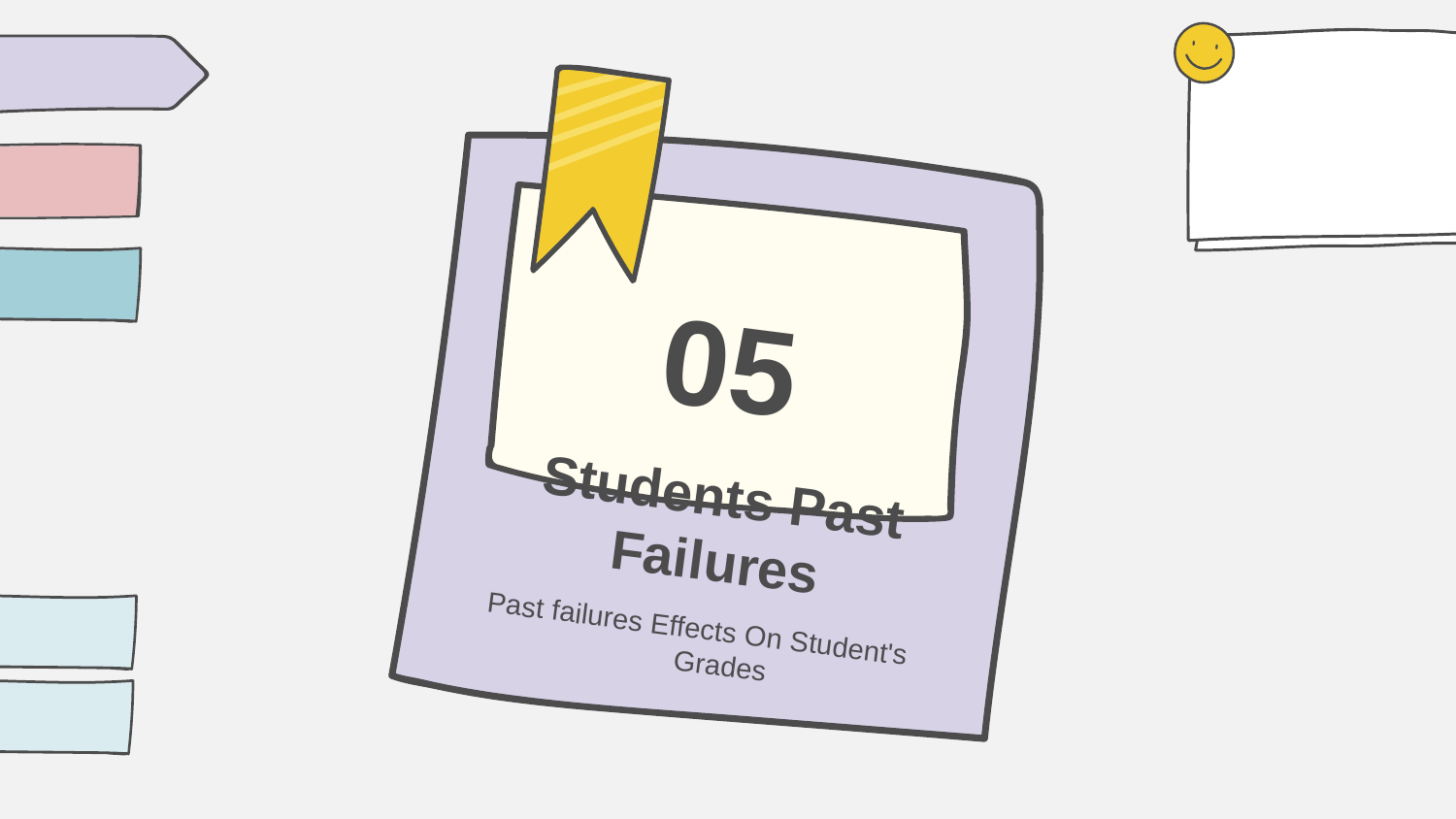

05
# Students Past Failures
Past failures Effects On Student's Grades